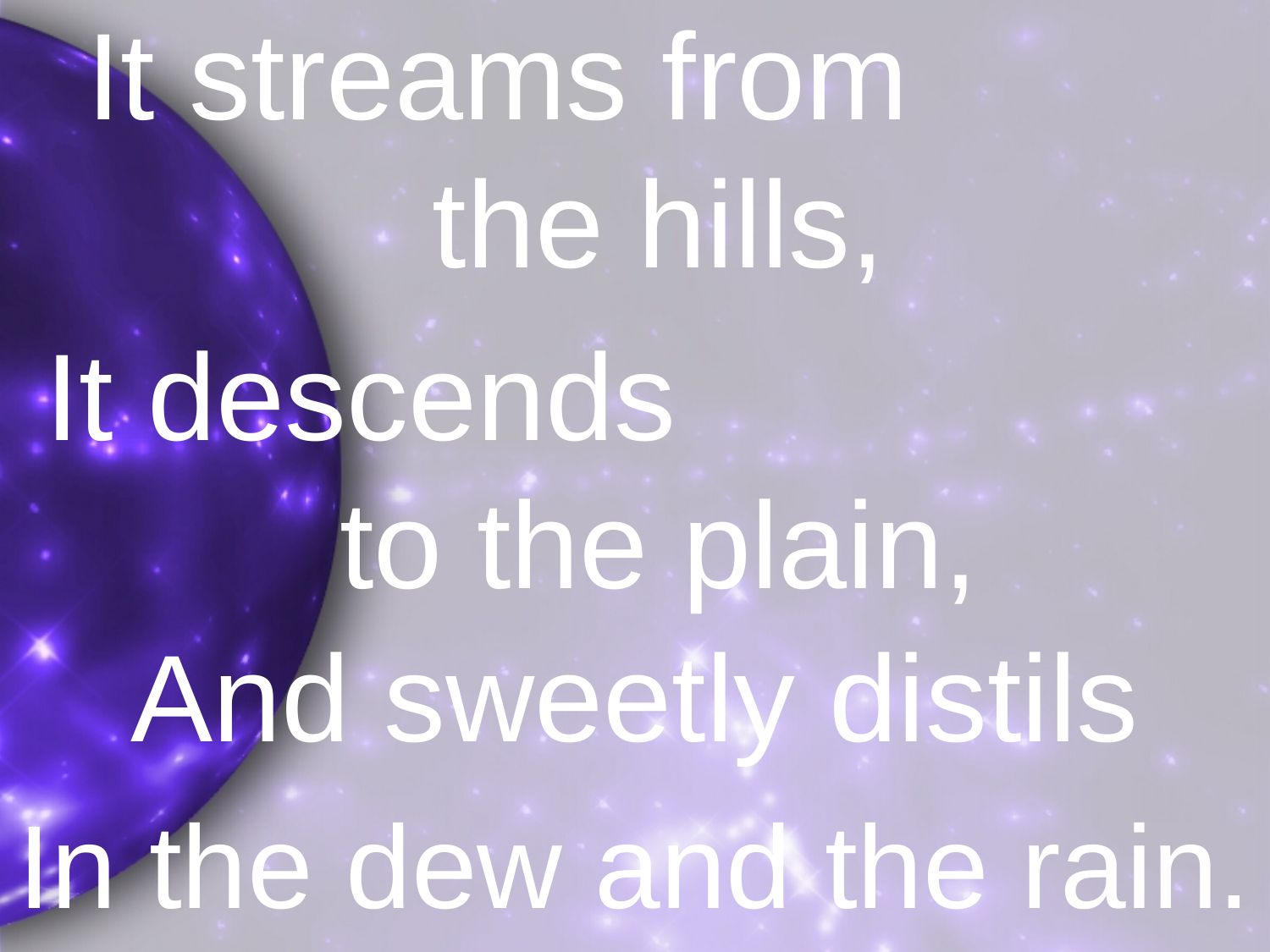

It streams from         the hills,
It descends                 to the plain,
And sweetly distils
In the dew and the rain.